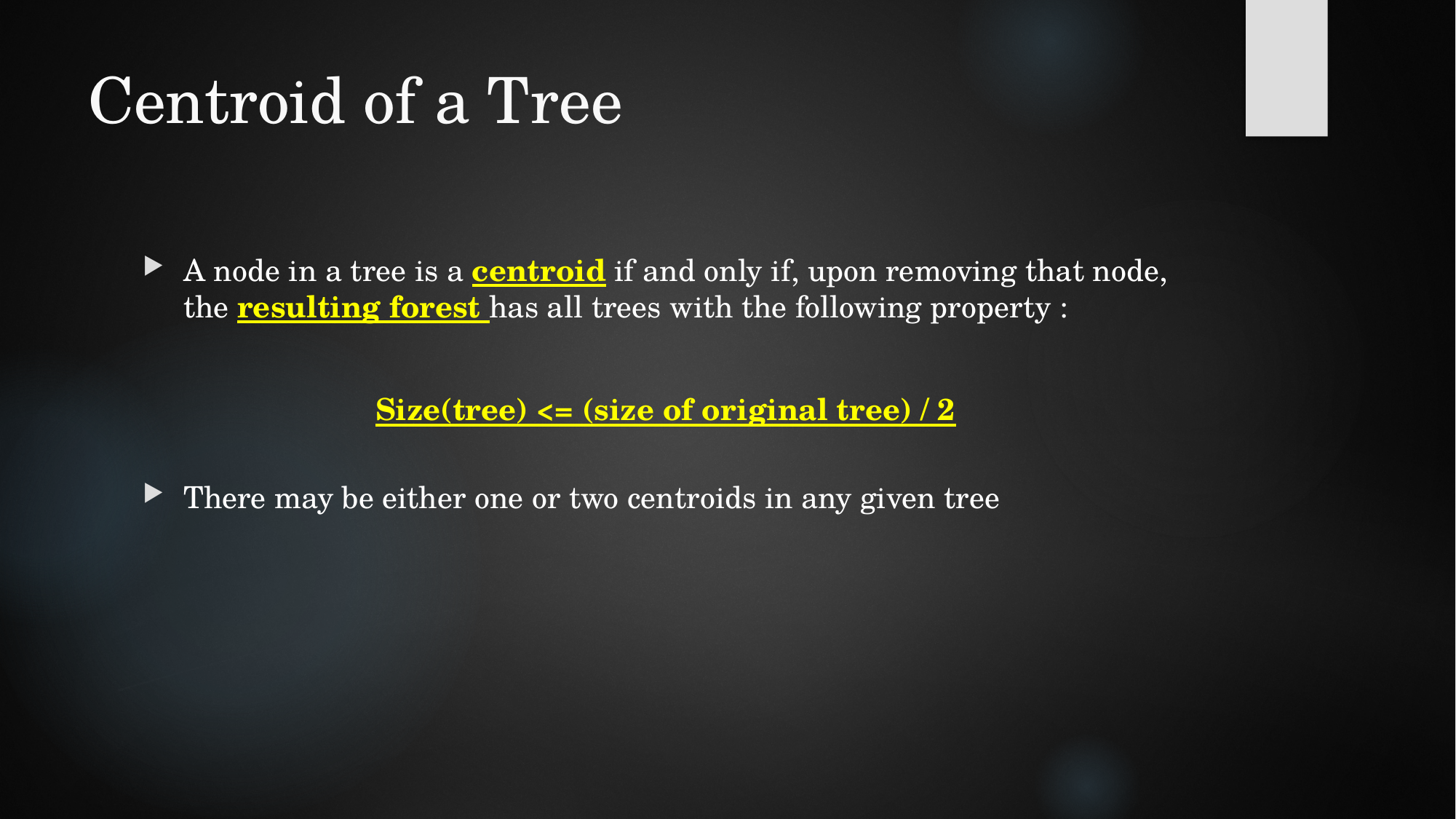

# Centroid of a Tree
A node in a tree is a centroid if and only if, upon removing that node, the resulting forest has all trees with the following property :

Size(tree) <= (size of original tree) / 2
There may be either one or two centroids in any given tree